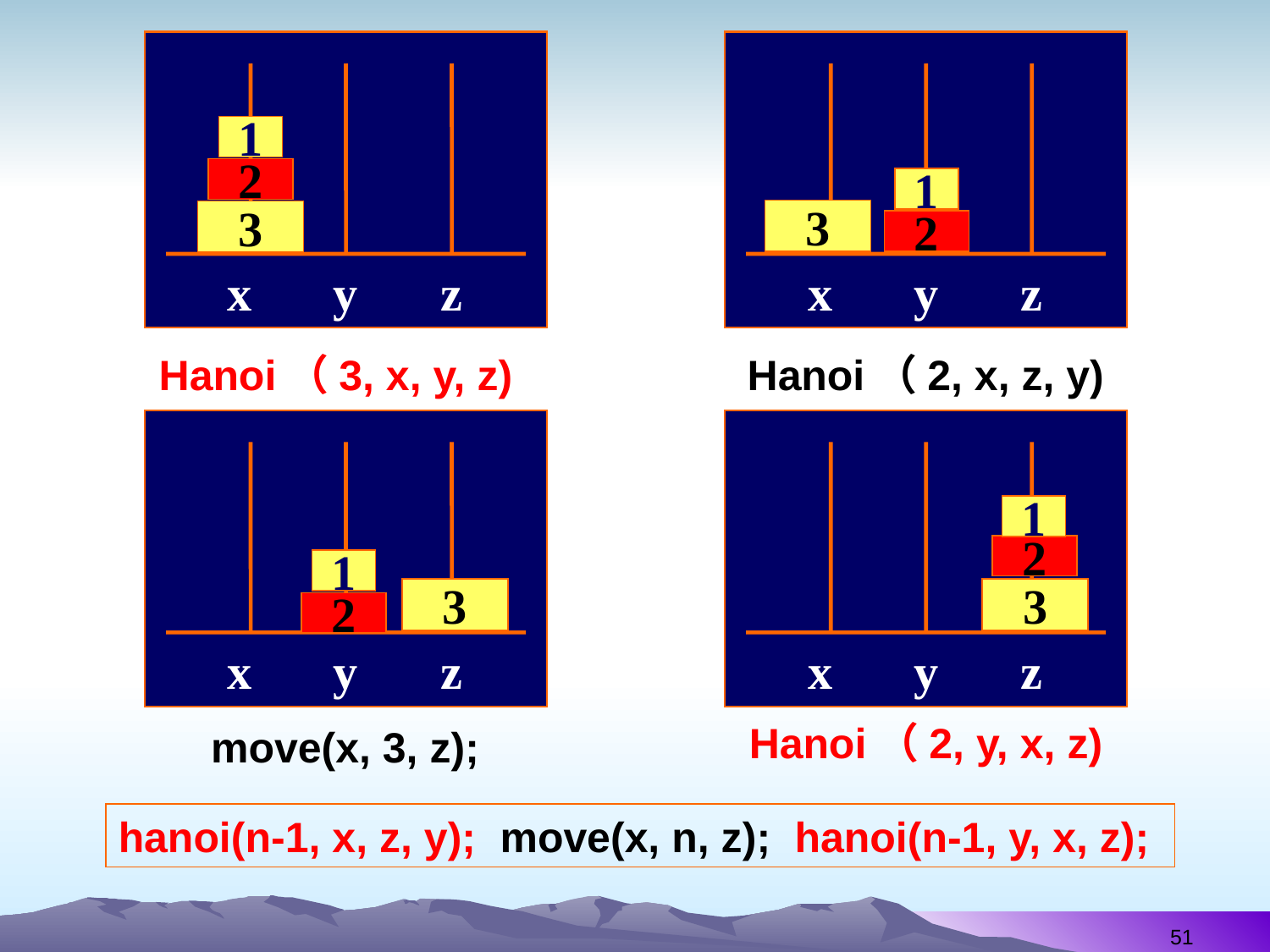

1
2
3
x
y
z

1
3
2
x
y
z
Hanoi（3, x, y, z)
Hanoi（2, x, z, y)

1
3
2
x
y
z

1
2
3
x
y
z
Hanoi（2, y, x, z)
move(x, 3, z);
hanoi(n-1, x, z, y);  move(x, n, z);  hanoi(n-1, y, x, z);
51